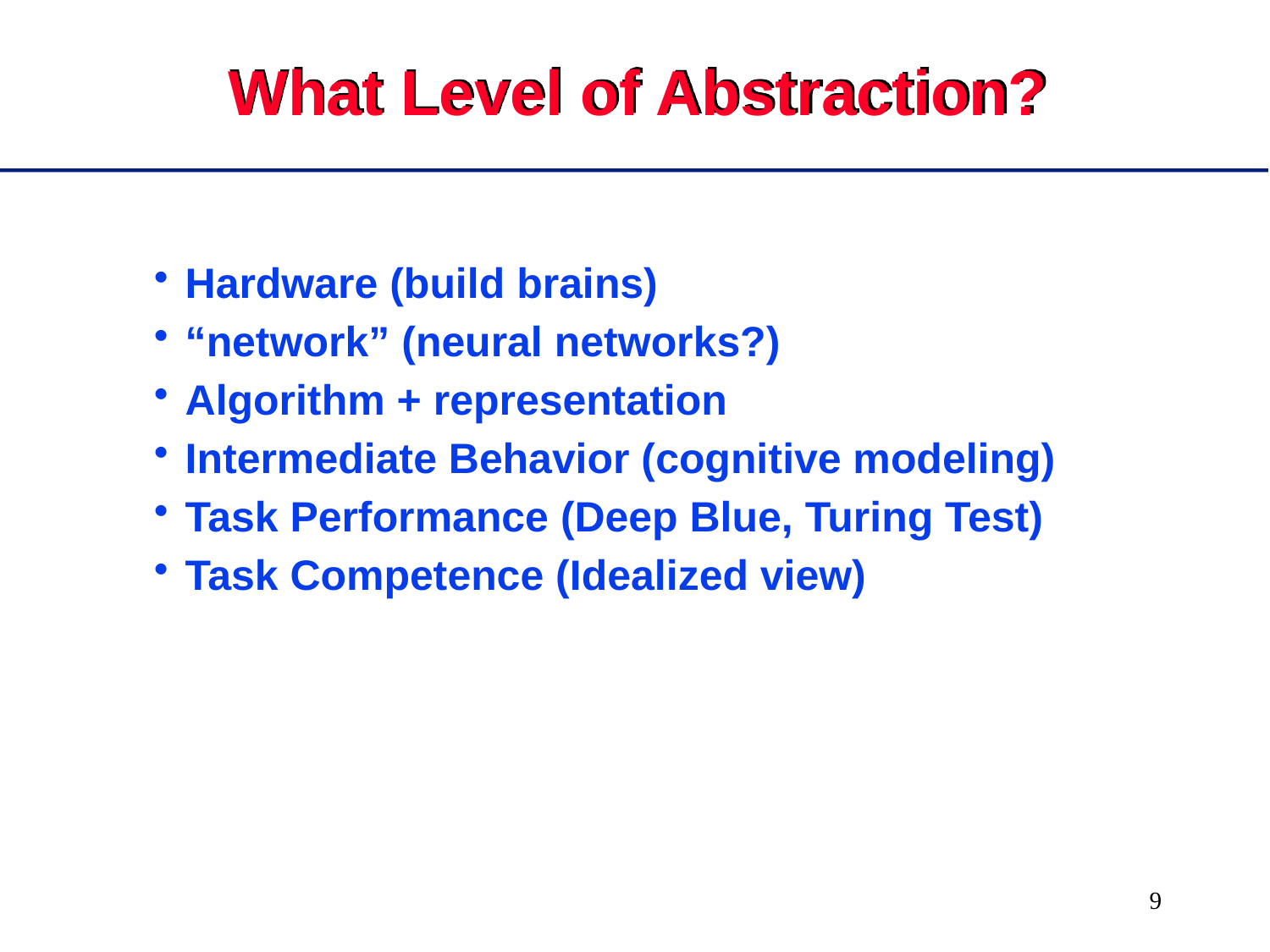

# What Level of Abstraction?
Hardware (build brains)
“network” (neural networks?)
Algorithm + representation
Intermediate Behavior (cognitive modeling)
Task Performance (Deep Blue, Turing Test)
Task Competence (Idealized view)
9